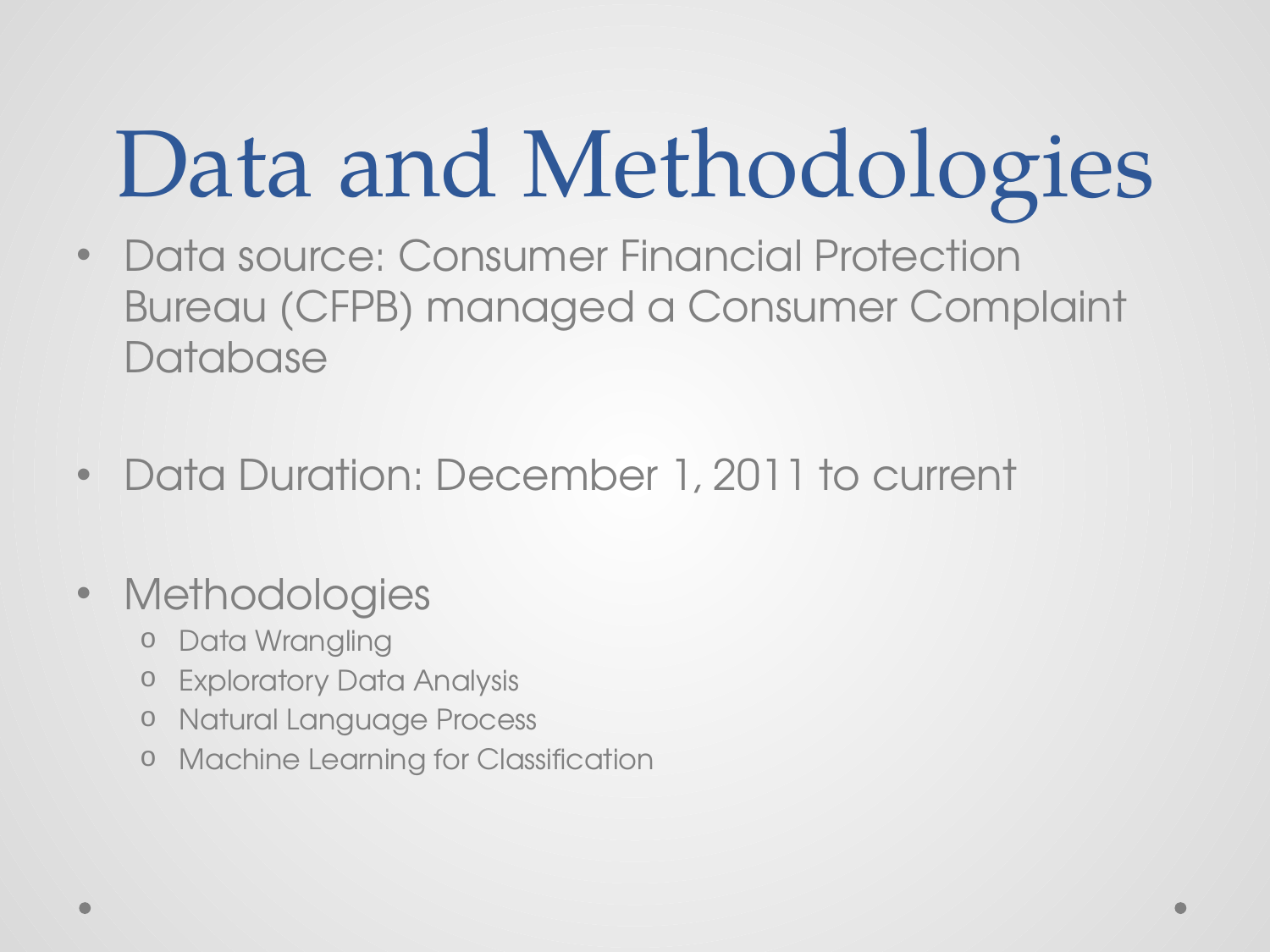

# Data and Methodologies
Data source: Consumer Financial Protection Bureau (CFPB) managed a Consumer Complaint Database

Data Duration: December 1, 2011 to current

Methodologies
Data Wrangling
Exploratory Data Analysis
Natural Language Process
Machine Learning for Classification